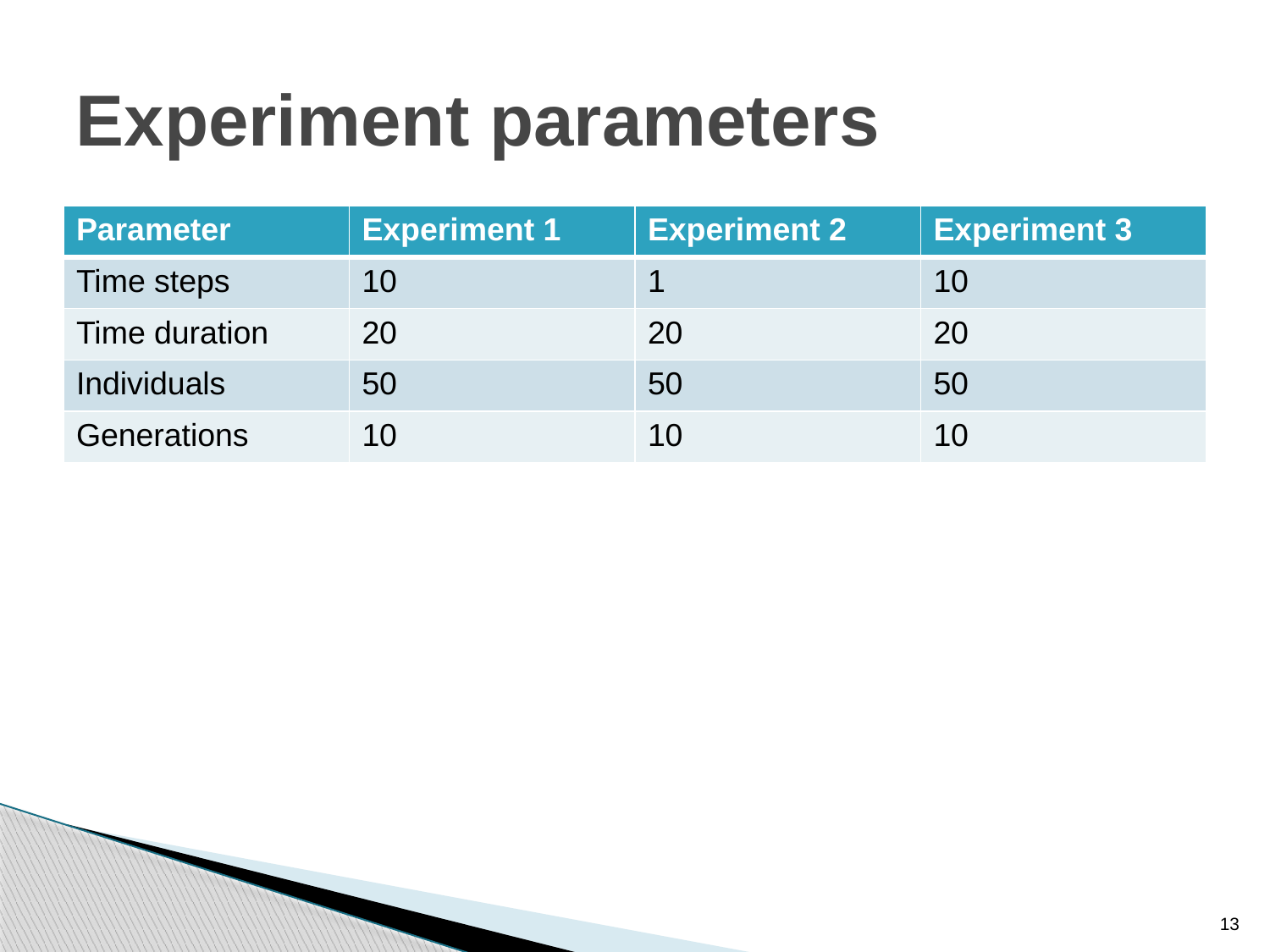

# Experiment parameters
| Parameter | Experiment 1 | Experiment 2 | Experiment 3 |
| --- | --- | --- | --- |
| Time steps | 10 | 1 | 10 |
| Time duration | 20 | 20 | 20 |
| Individuals | 50 | 50 | 50 |
| Generations | 10 | 10 | 10 |
13